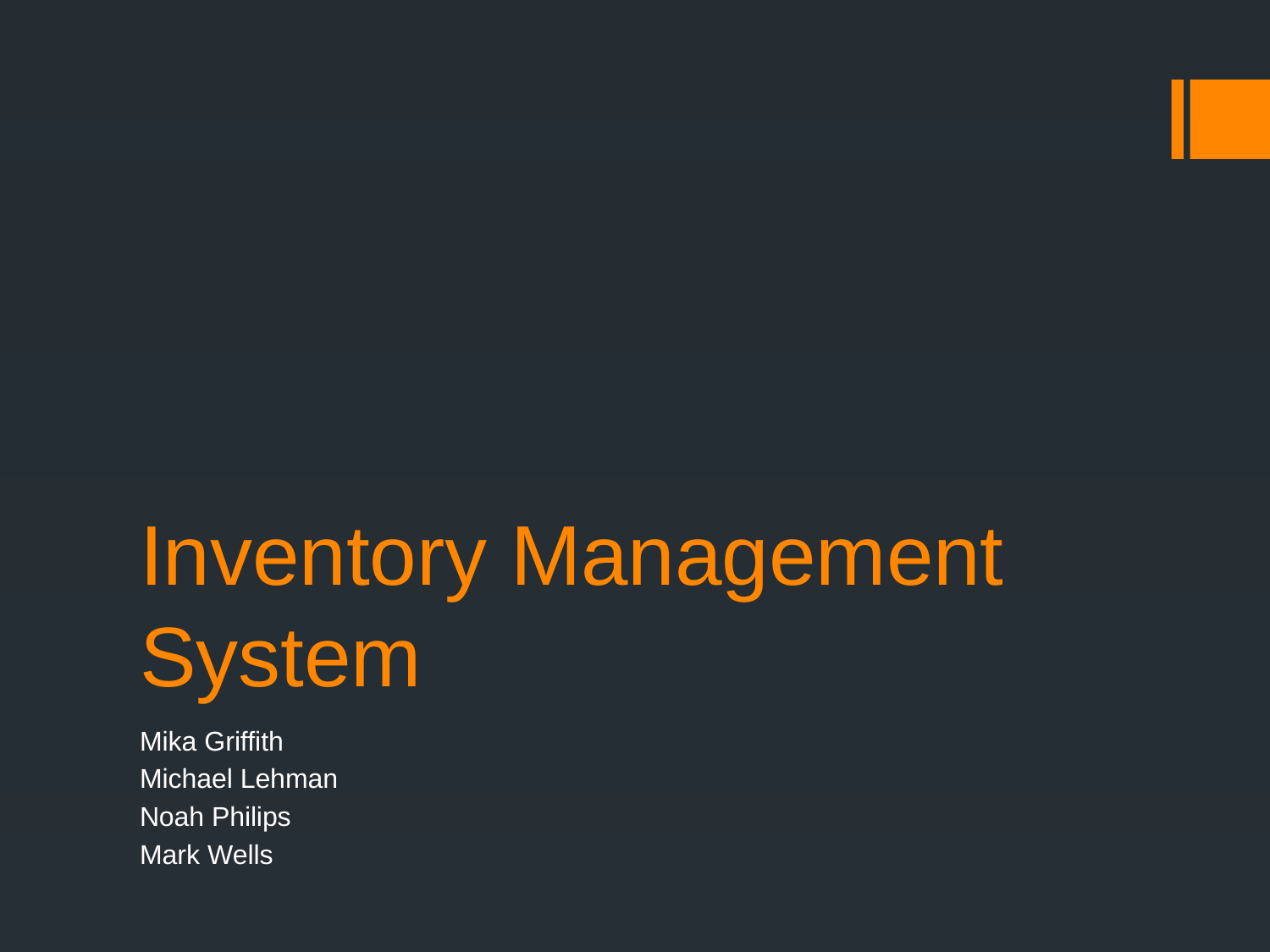

# Inventory Management System
Mika Griffith
Michael Lehman
Noah Philips
Mark Wells